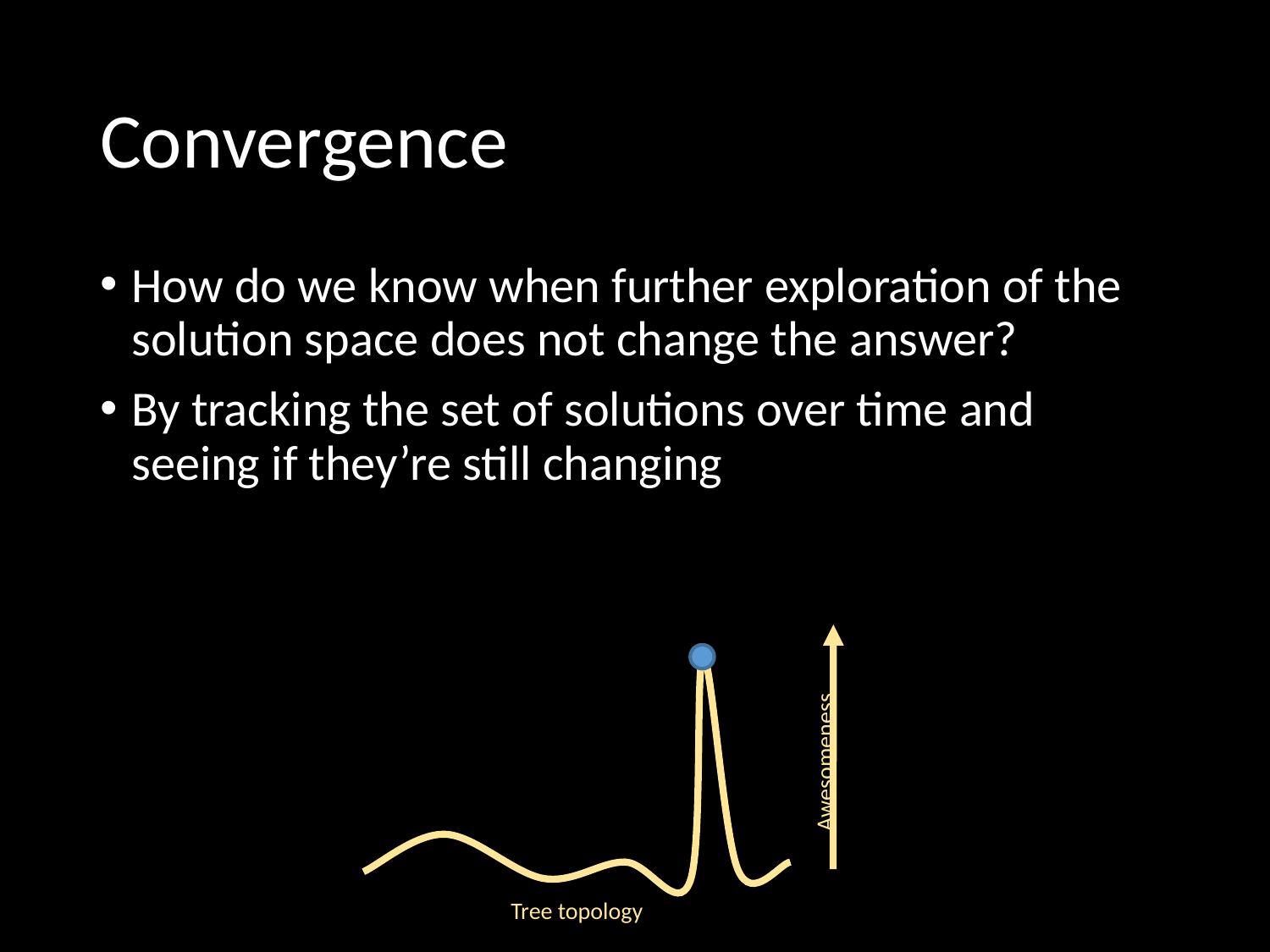

# Convergence
How do we know when further exploration of the solution space does not change the answer?
By tracking the set of solutions over time and seeing if they’re still changing

Awesomeness
Tree topology